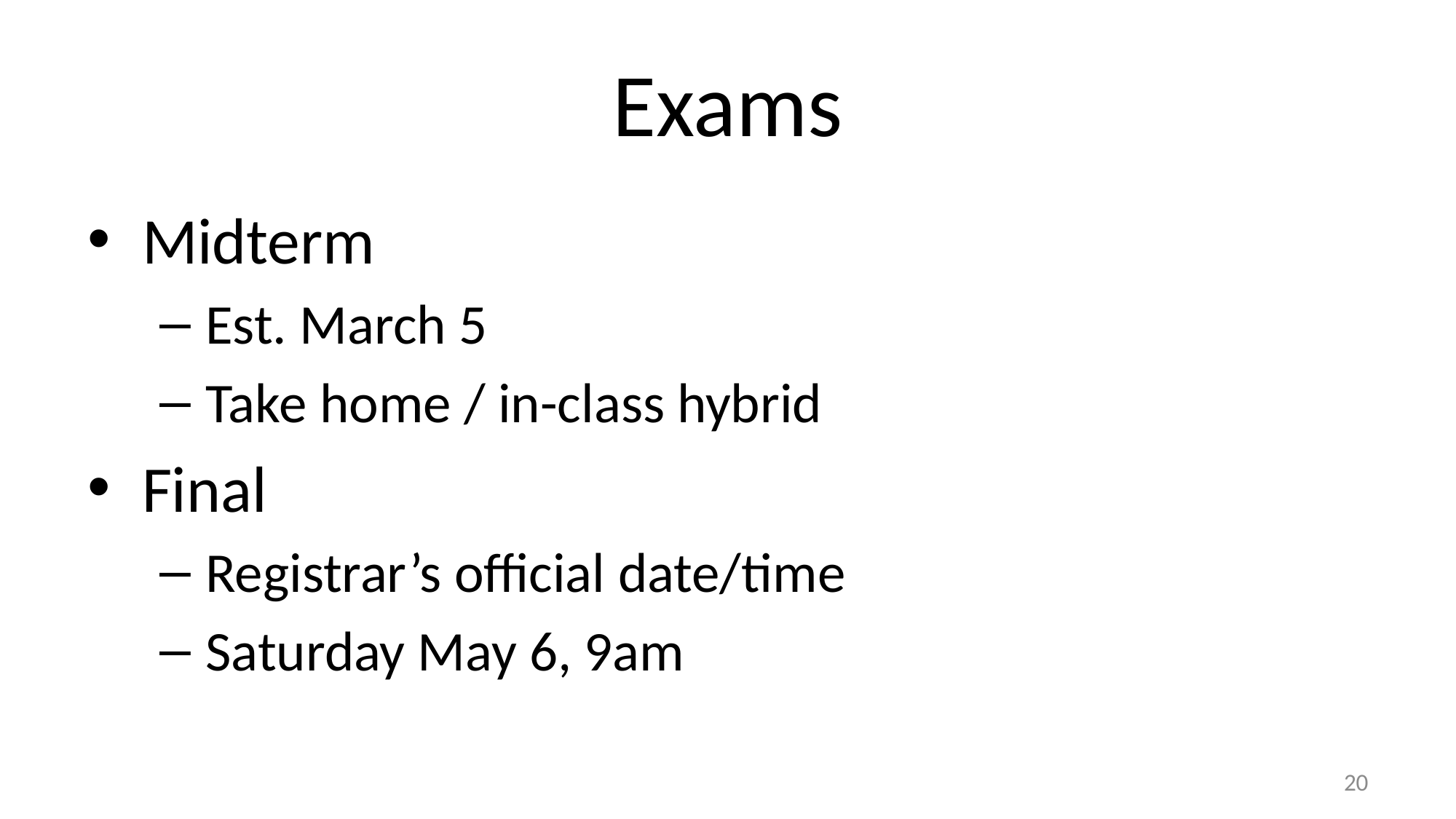

# Exams
Midterm
Est. March 5
Take home / in-class hybrid
Final
Registrar’s official date/time
Saturday May 6, 9am

20